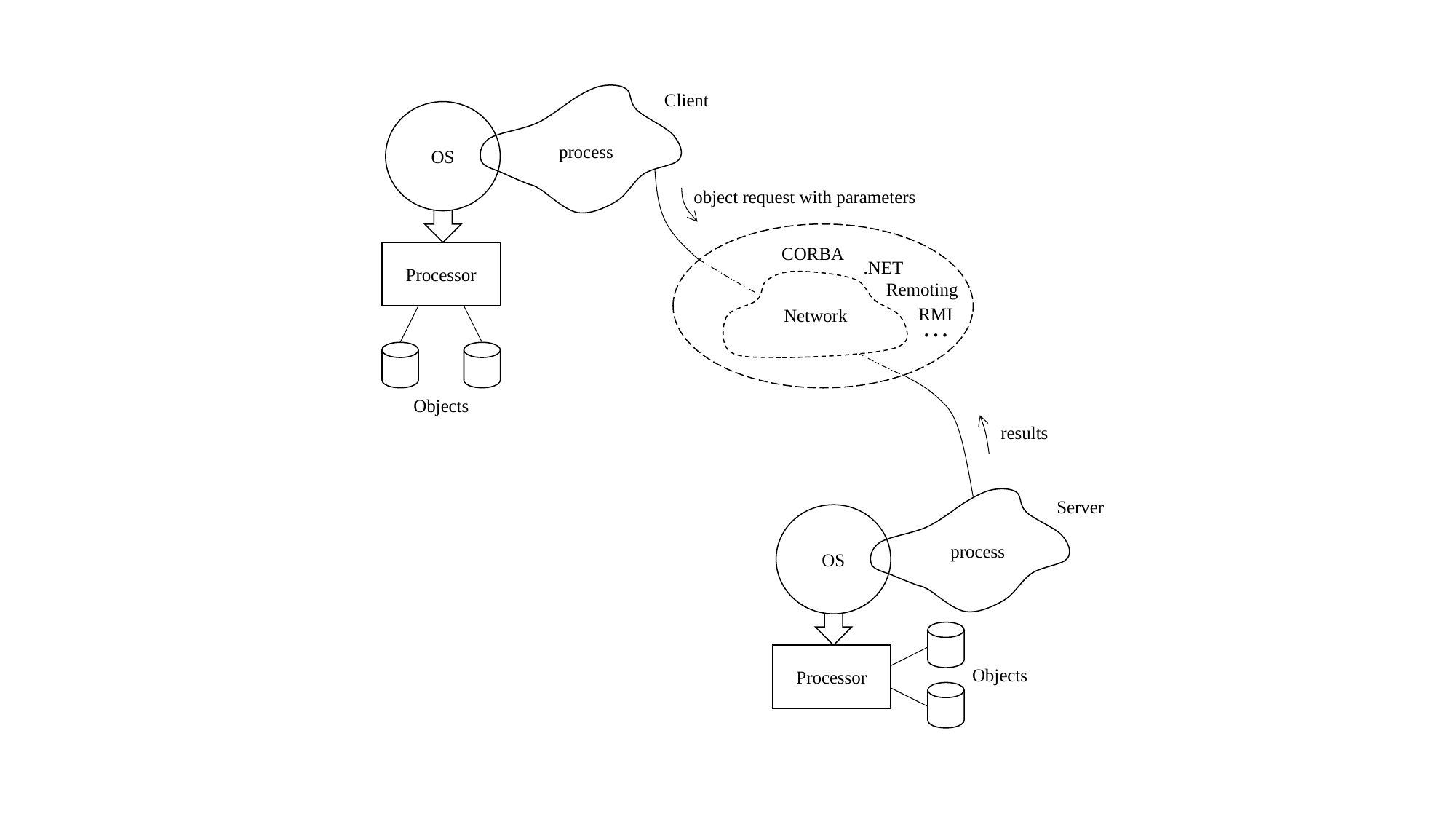

Client

OS
process

object request with parameters

CORBA
Processor
.NET
     Remoting

Network
RMI
…

Objects

results
Server

OS
process

Processor
Objects